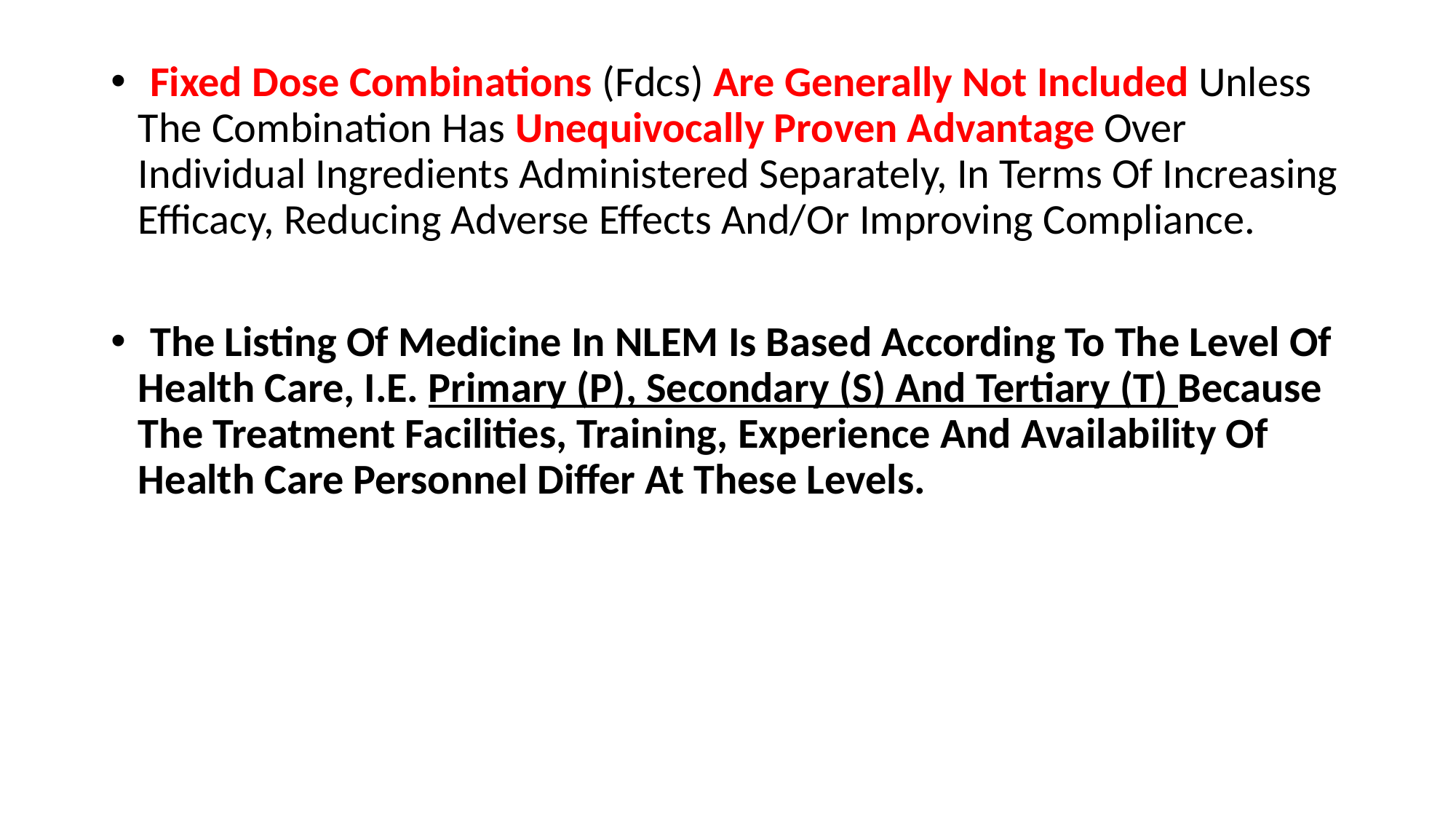

Fixed Dose Combinations (Fdcs) Are Generally Not Included Unless The Combination Has Unequivocally Proven Advantage Over Individual Ingredients Administered Separately, In Terms Of Increasing Efficacy, Reducing Adverse Effects And/Or Improving Compliance.

 The Listing Of Medicine In NLEM Is Based According To The Level Of Health Care, I.E. Primary (P), Secondary (S) And Tertiary (T) Because The Treatment Facilities, Training, Experience And Availability Of Health Care Personnel Differ At These Levels.